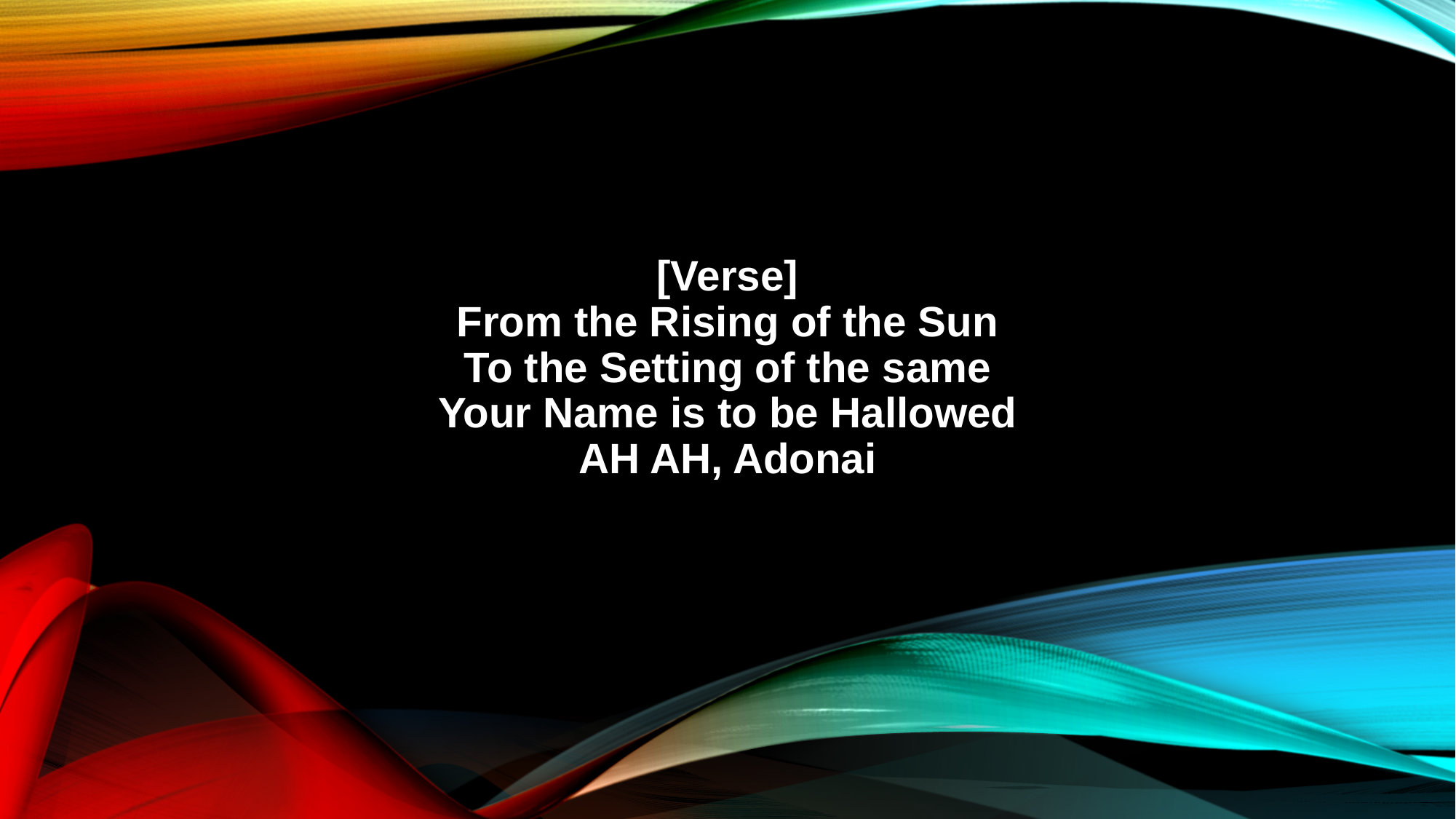

[Verse]
From the Rising of the Sun
To the Setting of the same
Your Name is to be Hallowed
AH AH, Adonai